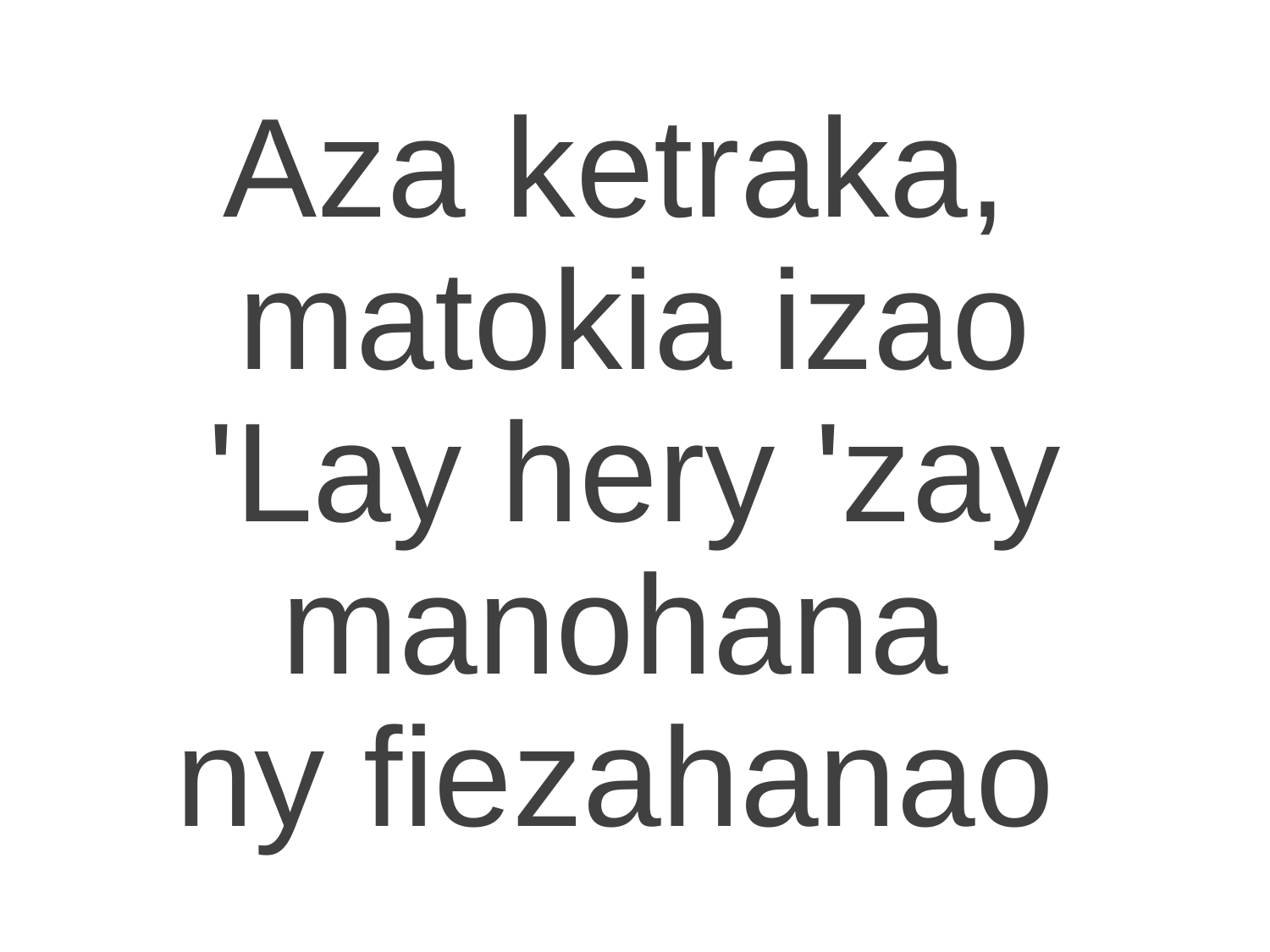

Aza ketraka,
matokia izao
'Lay hery 'zay manohana
ny fiezahanao